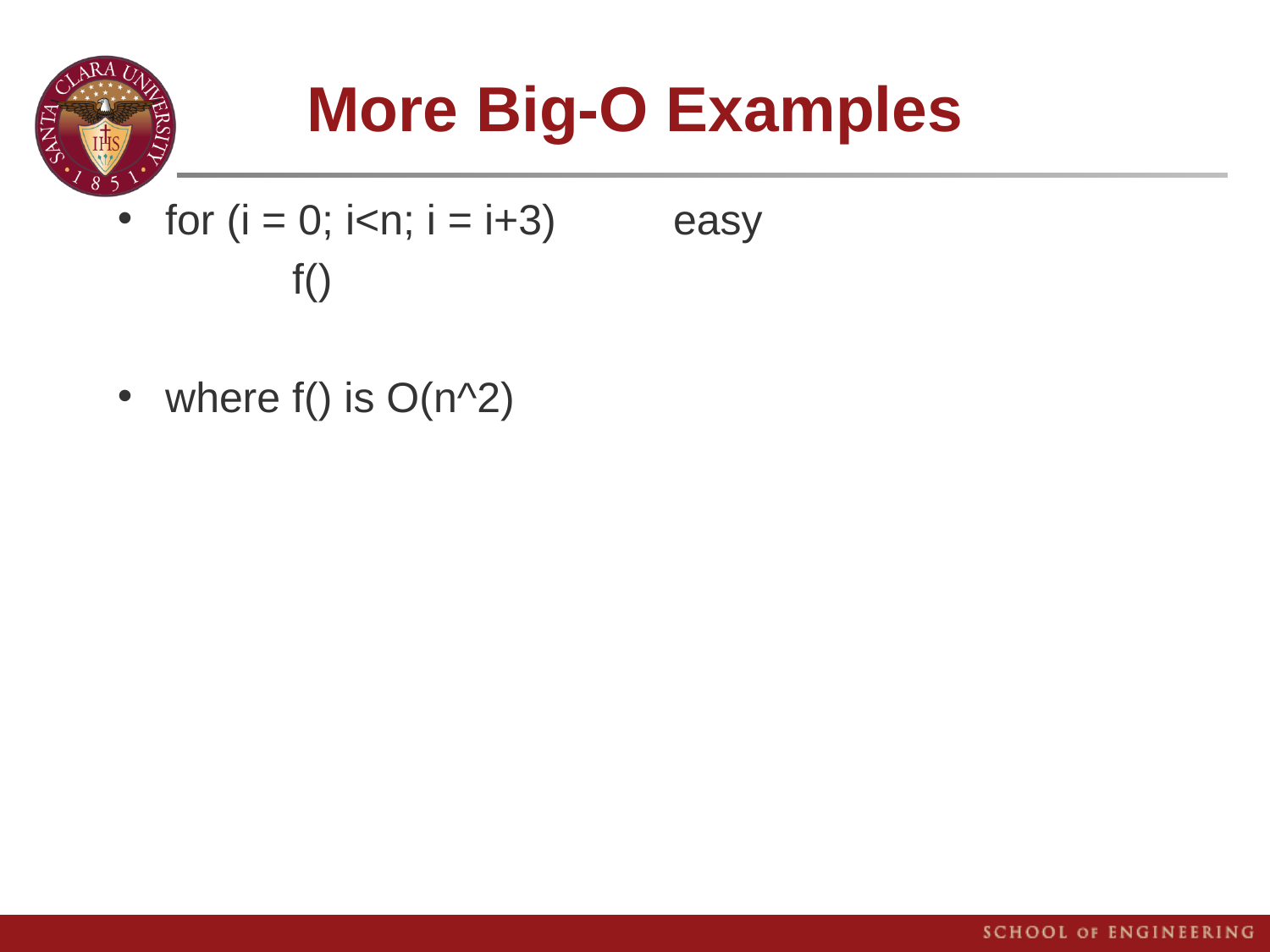

# More Big-O Examples
for (i = 0; i<n; i = i+3)	easy
	    f()

where f() is O(n^2)